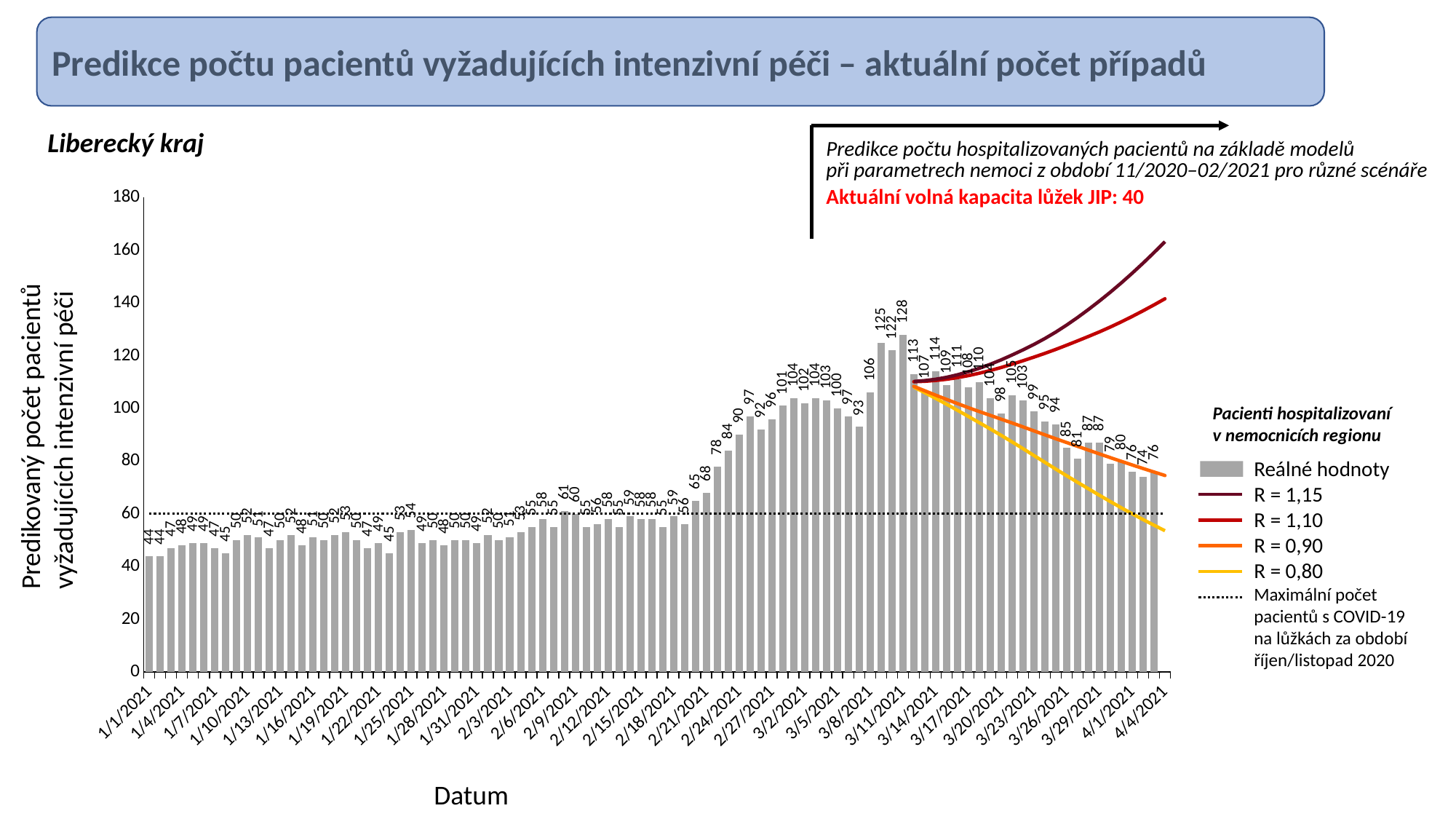

Predikce počtu pacientů vyžadujících intenzivní péči – aktuální počet případů
Liberecký kraj
| Predikce počtu hospitalizovaných pacientů na základě modelů při parametrech nemoci z období 11/2020–02/2021 pro různé scénáře |
| --- |
| Aktuální volná kapacita lůžek JIP: 40 |

### Chart

| Category |  |  |  |  |  |  |
|---|---|---|---|---|---|---|
| 44197 | 44.0 | None | None | None | None | 60.0 |
| 44198 | 44.0 | None | None | None | None | 60.0 |
| 44199 | 47.0 | None | None | None | None | 60.0 |
| 44200 | 48.0 | None | None | None | None | 60.0 |
| 44201 | 49.0 | None | None | None | None | 60.0 |
| 44202 | 49.0 | None | None | None | None | 60.0 |
| 44203 | 47.0 | None | None | None | None | 60.0 |
| 44204 | 45.0 | None | None | None | None | 60.0 |
| 44205 | 50.0 | None | None | None | None | 60.0 |
| 44206 | 52.0 | None | None | None | None | 60.0 |
| 44207 | 51.0 | None | None | None | None | 60.0 |
| 44208 | 47.0 | None | None | None | None | 60.0 |
| 44209 | 50.0 | None | None | None | None | 60.0 |
| 44210 | 52.0 | None | None | None | None | 60.0 |
| 44211 | 48.0 | None | None | None | None | 60.0 |
| 44212 | 51.0 | None | None | None | None | 60.0 |
| 44213 | 50.0 | None | None | None | None | 60.0 |
| 44214 | 52.0 | None | None | None | None | 60.0 |
| 44215 | 53.0 | None | None | None | None | 60.0 |
| 44216 | 50.0 | None | None | None | None | 60.0 |
| 44217 | 47.0 | None | None | None | None | 60.0 |
| 44218 | 49.0 | None | None | None | None | 60.0 |
| 44219 | 45.0 | None | None | None | None | 60.0 |
| 44220 | 53.0 | None | None | None | None | 60.0 |
| 44221 | 54.0 | None | None | None | None | 60.0 |
| 44222 | 49.0 | None | None | None | None | 60.0 |
| 44223 | 50.0 | None | None | None | None | 60.0 |
| 44224 | 48.0 | None | None | None | None | 60.0 |
| 44225 | 50.0 | None | None | None | None | 60.0 |
| 44226 | 50.0 | None | None | None | None | 60.0 |
| 44227 | 49.0 | None | None | None | None | 60.0 |
| 44228 | 52.0 | None | None | None | None | 60.0 |
| 44229 | 50.0 | None | None | None | None | 60.0 |
| 44230 | 51.0 | None | None | None | None | 60.0 |
| 44231 | 53.0 | None | None | None | None | 60.0 |
| 44232 | 55.0 | None | None | None | None | 60.0 |
| 44233 | 58.0 | None | None | None | None | 60.0 |
| 44234 | 55.0 | None | None | None | None | 60.0 |
| 44235 | 61.0 | None | None | None | None | 60.0 |
| 44236 | 60.0 | None | None | None | None | 60.0 |
| 44237 | 55.0 | None | None | None | None | 60.0 |
| 44238 | 56.0 | None | None | None | None | 60.0 |
| 44239 | 58.0 | None | None | None | None | 60.0 |
| 44240 | 55.0 | None | None | None | None | 60.0 |
| 44241 | 59.0 | None | None | None | None | 60.0 |
| 44242 | 58.0 | None | None | None | None | 60.0 |
| 44243 | 58.0 | None | None | None | None | 60.0 |
| 44244 | 55.0 | None | None | None | None | 60.0 |
| 44245 | 59.0 | None | None | None | None | 60.0 |
| 44246 | 56.0 | None | None | None | None | 60.0 |
| 44247 | 65.0 | None | None | None | None | 60.0 |
| 44248 | 68.0 | None | None | None | None | 60.0 |
| 44249 | 78.0 | None | None | None | None | 60.0 |
| 44250 | 84.0 | None | None | None | None | 60.0 |
| 44251 | 90.0 | None | None | None | None | 60.0 |
| 44252 | 97.0 | None | None | None | None | 60.0 |
| 44253 | 92.0 | None | None | None | None | 60.0 |
| 44254 | 96.0 | None | None | None | None | 60.0 |
| 44255 | 101.0 | None | None | None | None | 60.0 |
| 44256 | 104.0 | None | None | None | None | 60.0 |
| 44257 | 102.0 | None | None | None | None | 60.0 |
| 44258 | 104.0 | None | None | None | None | 60.0 |
| 44259 | 103.0 | None | None | None | None | 60.0 |
| 44260 | 100.0 | None | None | None | None | 60.0 |
| 44261 | 97.0 | None | None | None | None | 60.0 |
| 44262 | 93.0 | None | None | None | None | 60.0 |
| 44263 | 106.0 | None | None | None | None | 60.0 |
| 44264 | 125.0 | None | None | None | None | 60.0 |
| 44265 | 122.0 | None | None | None | None | 60.0 |
| 44266 | 128.0 | None | None | None | None | 60.0 |
| 44267 | 113.0 | 108.12523521508541 | 108.41379301790353 | 110.14497989471263 | 110.25434459517757 | 60.0 |
| 44268 | 107.0 | 106.01856006136236 | 106.71876541482176 | 110.31457119065718 | 110.58620839457666 | 60.0 |
| 44269 | 114.0 | 103.84707435818608 | 105.05786644909327 | 110.62004101154733 | 111.10467791879888 | 60.0 |
| 44270 | 109.0 | 101.616244908944 | 103.4412217454484 | 111.08109664308546 | 111.83485609010016 | 60.0 |
| 44271 | 111.0 | 99.32376523707698 | 101.86678866416896 | 111.70788527129926 | 112.79098123955038 | 60.0 |
| 44272 | 108.0 | 96.96722777478979 | 100.31222979097595 | 112.46419384511388 | 113.92755333702071 | 60.0 |
| 44273 | 110.0 | 94.60854644352726 | 98.82719229467084 | 113.37288837472131 | 115.26450691603077 | 60.0 |
| 44274 | 104.0 | 92.23912956860832 | 97.39118815803239 | 114.40816070766303 | 116.77618692385667 | 60.0 |
| 44275 | 98.0 | 89.80707994372969 | 95.95062691526479 | 115.55395345442727 | 118.45425704567305 | 60.0 |
| 44276 | 105.0 | 87.32425386496699 | 94.50476796504111 | 116.80196380906692 | 120.28957017328315 | 60.0 |
| 44277 | 103.0 | 84.7723983828055 | 93.02331365153356 | 118.11498715122548 | 122.24213091150105 | 60.0 |
| 44278 | 99.0 | 82.16810520717833 | 91.50893034189015 | 119.47807363132543 | 124.29243802068206 | 60.0 |
| 44279 | 95.0 | 79.58132863167388 | 90.0158683372479 | 120.9174546539854 | 126.53782647189485 | 60.0 |
| 44280 | 94.0 | 77.00399481508882 | 88.52771608731638 | 122.42013614158316 | 128.98833758723174 | 60.0 |
| 44281 | 85.0 | 74.47136146752152 | 87.07343408908832 | 124.0103586585629 | 131.66888208491966 | 60.0 |
| 44282 | 81.0 | 71.97168617686913 | 85.63377588900576 | 125.655641996177 | 134.5409588580778 | 60.0 |
| 44283 | 87.0 | 69.50054155416794 | 84.20016663212719 | 127.34257674850025 | 137.58608988555216 | 60.0 |
| 44284 | 87.0 | 67.05967985133367 | 82.76889188998113 | 129.0765653422345 | 140.78286285286325 | 60.0 |
| 44285 | 79.0 | 64.65951344157568 | 81.34603891167815 | 130.91794530677976 | 144.13931439039507 | 60.0 |
| 44286 | 80.0 | 62.315079384833595 | 79.94320386729451 | 132.86488351179645 | 147.65509228220895 | 60.0 |
| 44287 | 76.0 | 60.036931418311276 | 78.5673764709693 | 134.9194533379873 | 151.3345367501381 | 60.0 |
| 44288 | 74.0 | 57.83070257683563 | 77.22159495344982 | 137.07452114138482 | 155.17179030051926 | 60.0 |
| 44289 | 76.0 | 55.6865978382822 | 75.89501234733443 | 139.31856098021987 | 159.155796278871 | 60.0 |
| 44290 | 0.0 | 53.59582351246419 | 74.5772199924511 | 141.637457047524 | 163.27281594635963 | 60.0 |
|  | None | None | None | None | None | None |
|  | None | None | None | None | None | None |
|  | None | None | None | None | None | None |
|  | None | None | None | None | None | None |
|  | None | None | None | None | None | None |
|  | None | None | None | None | None | None |
|  | None | None | None | None | None | None |
|  | None | None | None | None | None | None |
|  | None | None | None | None | None | None |
|  | None | None | None | None | None | None |
|  | None | None | None | None | None | None |
|  | None | None | None | None | None | None |
|  | None | None | None | None | None | None |
|  | None | None | None | None | None | None |
|  | None | None | None | None | None | None |
|  | None | None | None | None | None | None |
|  | None | None | None | None | None | None |
|  | None | None | None | None | None | None |
|  | None | None | None | None | None | None |
|  | None | None | None | None | None | None |
|  | None | None | None | None | None | None |
|  | None | None | None | None | None | None |
|  | None | None | None | None | None | None |
|  | None | None | None | None | None | None |
|  | None | None | None | None | None | None |
|  | None | None | None | None | None | None |
|  | None | None | None | None | None | None |
|  | None | None | None | None | None | None |
|  | None | None | None | None | None | None |
|  | None | None | None | None | None | None |
|  | None | None | None | None | None | None |
|  | None | None | None | None | None | None |
|  | None | None | None | None | None | None |
|  | None | None | None | None | None | None |
|  | None | None | None | None | None | None |
|  | None | None | None | None | None | None |
|  | None | None | None | None | None | None |
|  | None | None | None | None | None | None |
|  | None | None | None | None | None | None |
|  | None | None | None | None | None | None |
|  | None | None | None | None | None | None |
|  | None | None | None | None | None | None |
|  | None | None | None | None | None | None |
|  | None | None | None | None | None | None |
|  | None | None | None | None | None | None |
|  | None | None | None | None | None | None |
|  | None | None | None | None | None | None |
|  | None | None | None | None | None | None |
|  | None | None | None | None | None | None |
|  | None | None | None | None | None | None |
|  | None | None | None | None | None | None |
|  | None | None | None | None | None | None |
|  | None | None | None | None | None | None |
|  | None | None | None | None | None | None |
|  | None | None | None | None | None | None |
|  | None | None | None | None | None | None |
|  | None | None | None | None | None | None |
|  | None | None | None | None | None | None |
|  | None | None | None | None | None | None |
|  | None | None | None | None | None | None |
|  | None | None | None | None | None | None |
|  | None | None | None | None | None | None |
|  | None | None | None | None | None | None |
|  | None | None | None | None | None | None |
|  | None | None | None | None | None | None |
|  | None | None | None | None | None | None |
|  | None | None | None | None | None | None |
|  | None | None | None | None | None | None |
|  | None | None | None | None | None | None |
|  | None | None | None | None | None | None |
|  | None | None | None | None | None | None |
|  | None | None | None | None | None | None |
|  | None | None | None | None | None | None |
|  | None | None | None | None | None | None |
|  | None | None | None | None | None | None |
|  | None | None | None | None | None | None |
|  | None | None | None | None | None | None |
|  | None | None | None | None | None | None |
|  | None | None | None | None | None | None |
|  | None | None | None | None | None | None |
|  | None | None | None | None | None | None |
|  | None | None | None | None | None | None |
|  | None | None | None | None | None | None |
|  | None | None | None | None | None | None |
|  | None | None | None | None | None | None |
|  | None | None | None | None | None | None |
|  | None | None | None | None | None | None |
Pacienti hospitalizovaní v nemocnicích regionu
Predikovaný počet pacientů
vyžadujících intenzivní péči
Reálné hodnoty
R = 1,15
R = 1,10
R = 0,90
R = 0,80
Maximální počet pacientů s COVID-19 na lůžkách za období říjen/listopad 2020

Datum